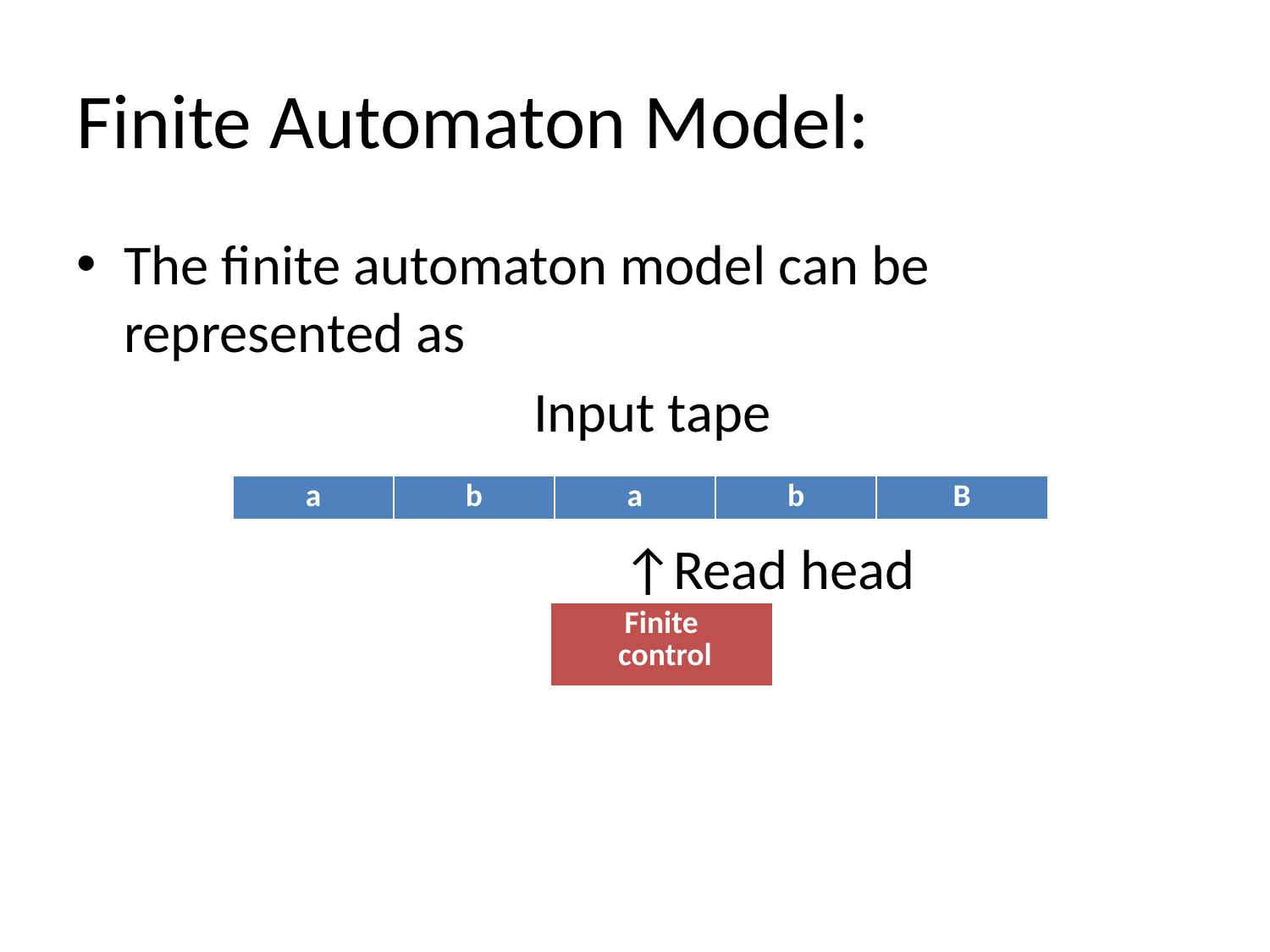

# Finite Automaton Model:
The finite automaton model can be represented as
                                    Input tape

                                           ↑Read head
| a | b | a | b | B |
| --- | --- | --- | --- | --- |
| Finite control |
| --- |